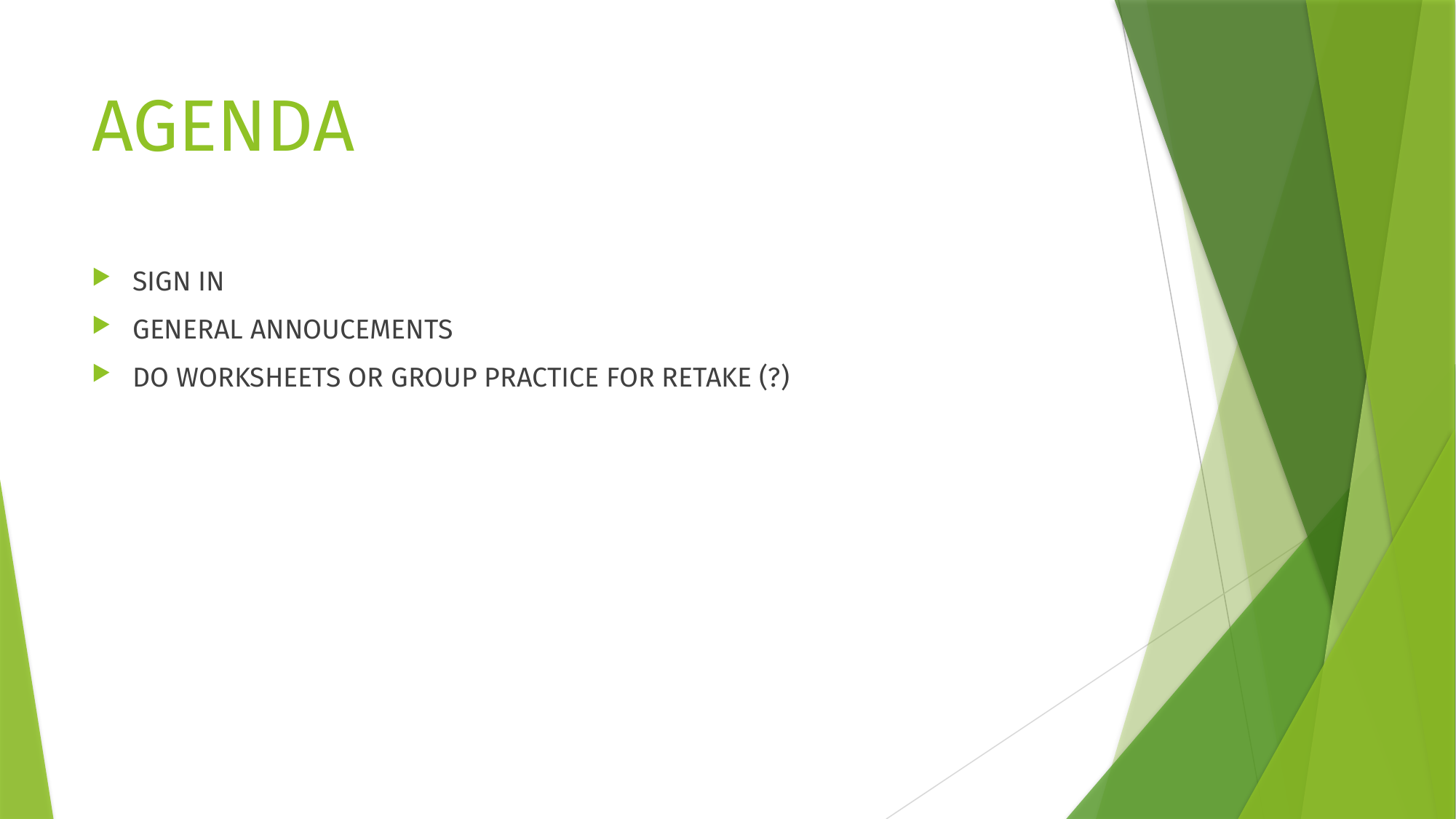

# AGENDA
SIGN IN
GENERAL ANNOUCEMENTS
DO WORKSHEETS OR GROUP PRACTICE FOR RETAKE (?)